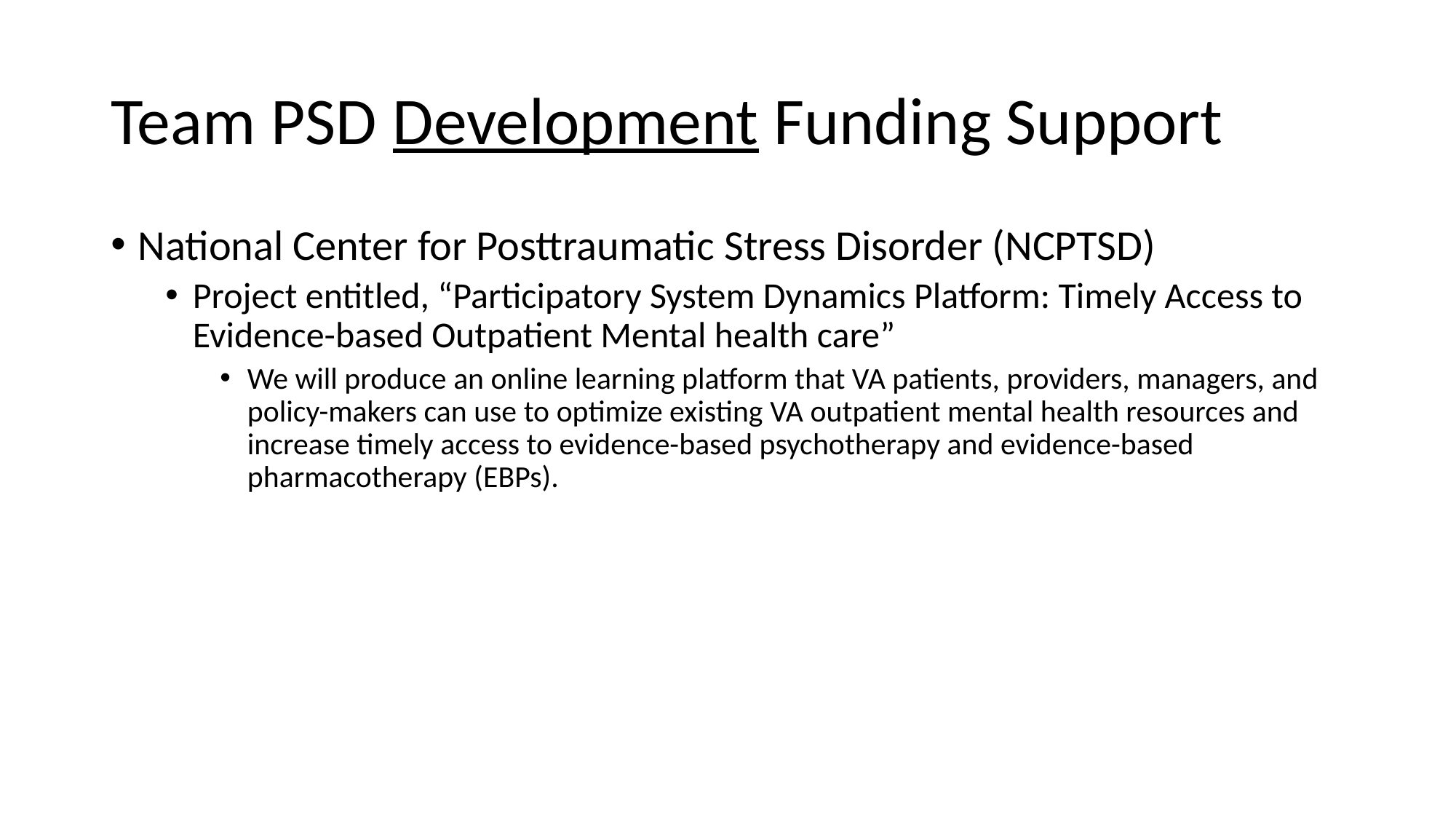

# Team PSD Development Funding Support
National Center for Posttraumatic Stress Disorder (NCPTSD)
Project entitled, “Participatory System Dynamics Platform: Timely Access to Evidence-based Outpatient Mental health care”
We will produce an online learning platform that VA patients, providers, managers, and policy-makers can use to optimize existing VA outpatient mental health resources and increase timely access to evidence-based psychotherapy and evidence-based pharmacotherapy (EBPs).